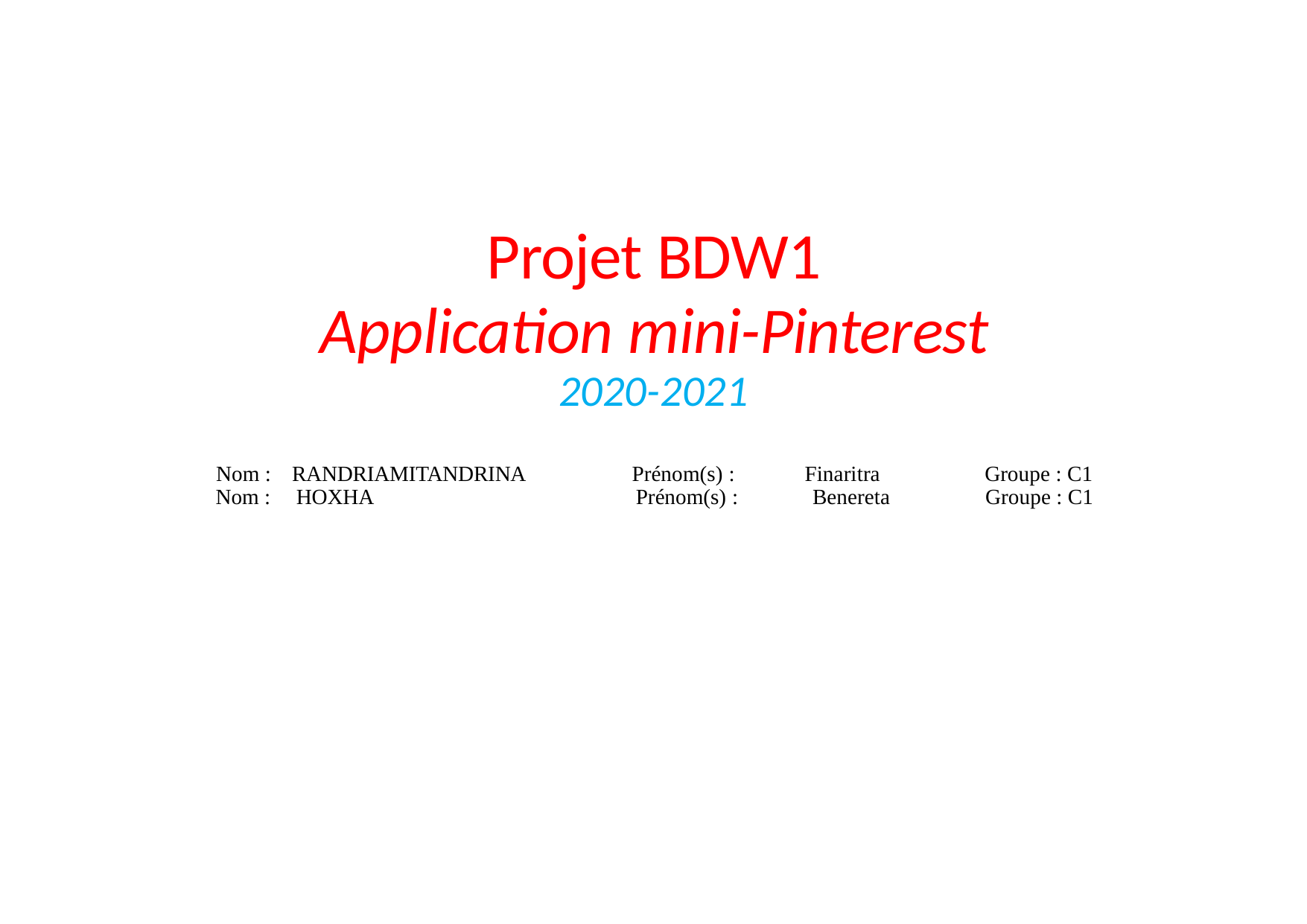

# Projet BDW1
Application mini-Pinterest
2020-2021
| Nom : RANDRIAMITANDRINA | Prénom(s) : Finaritra | Groupe : C1 |
| --- | --- | --- |
| Nom : HOXHA | Prénom(s) : Benereta | Groupe : C1 |